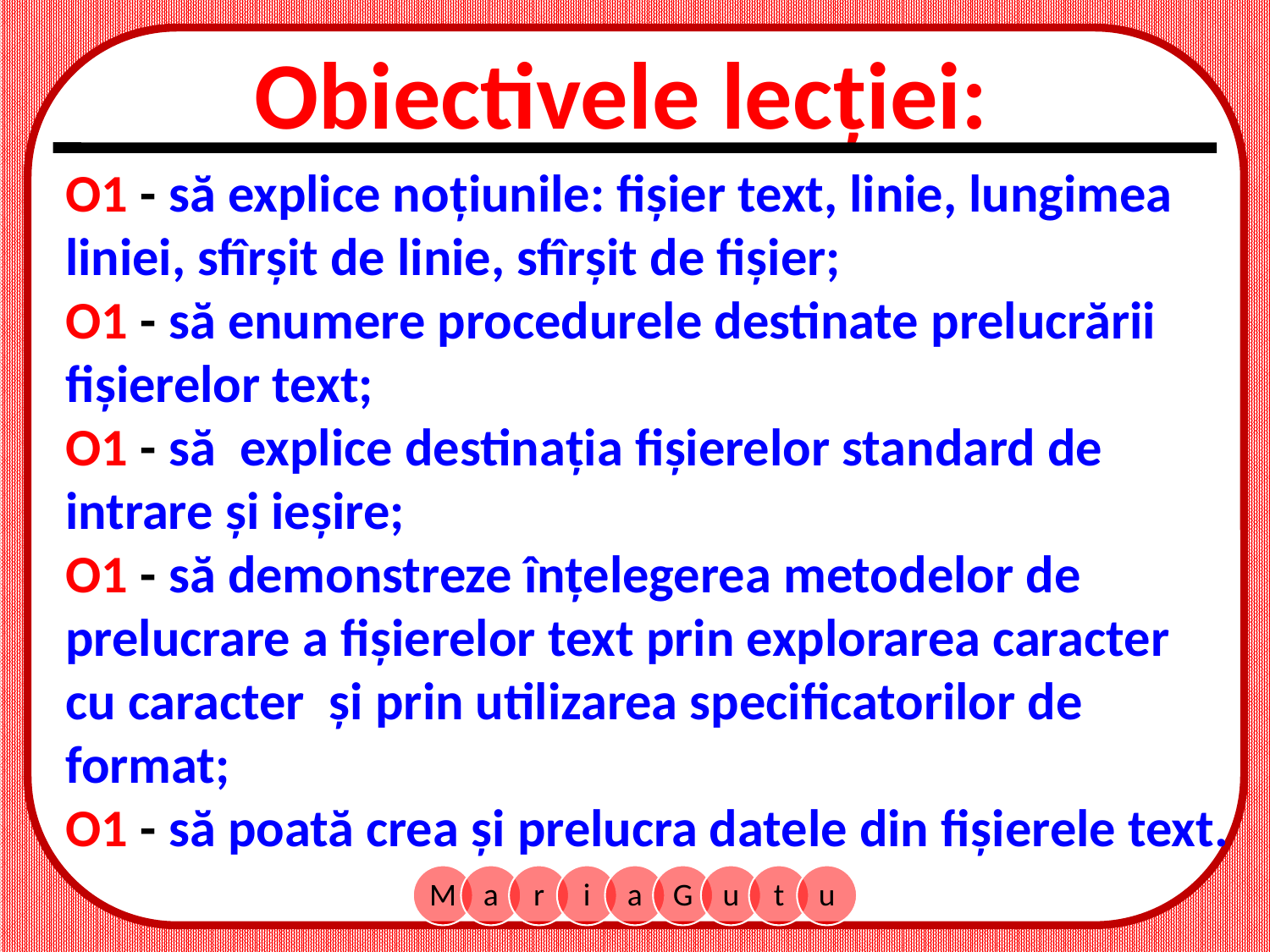

Obiectivele lecției:

O1 - să explice noţiunile: fişier text, linie, lungimea liniei, sfîrşit de linie, sfîrşit de fişier;
O1 - să enumere procedurele destinate prelucrării fişierelor text;
O1 - să  explice destinaţia fişierelor standard de intrare şi ieşire;
O1 - să demonstreze înţelegerea metodelor de prelucrare a fişierelor text prin explorarea caracter cu caracter  şi prin utilizarea specificatorilor de format;
O1 - să poată crea şi prelucra datele din fişierele text.
M
a
r
i
a
G
u
t
u